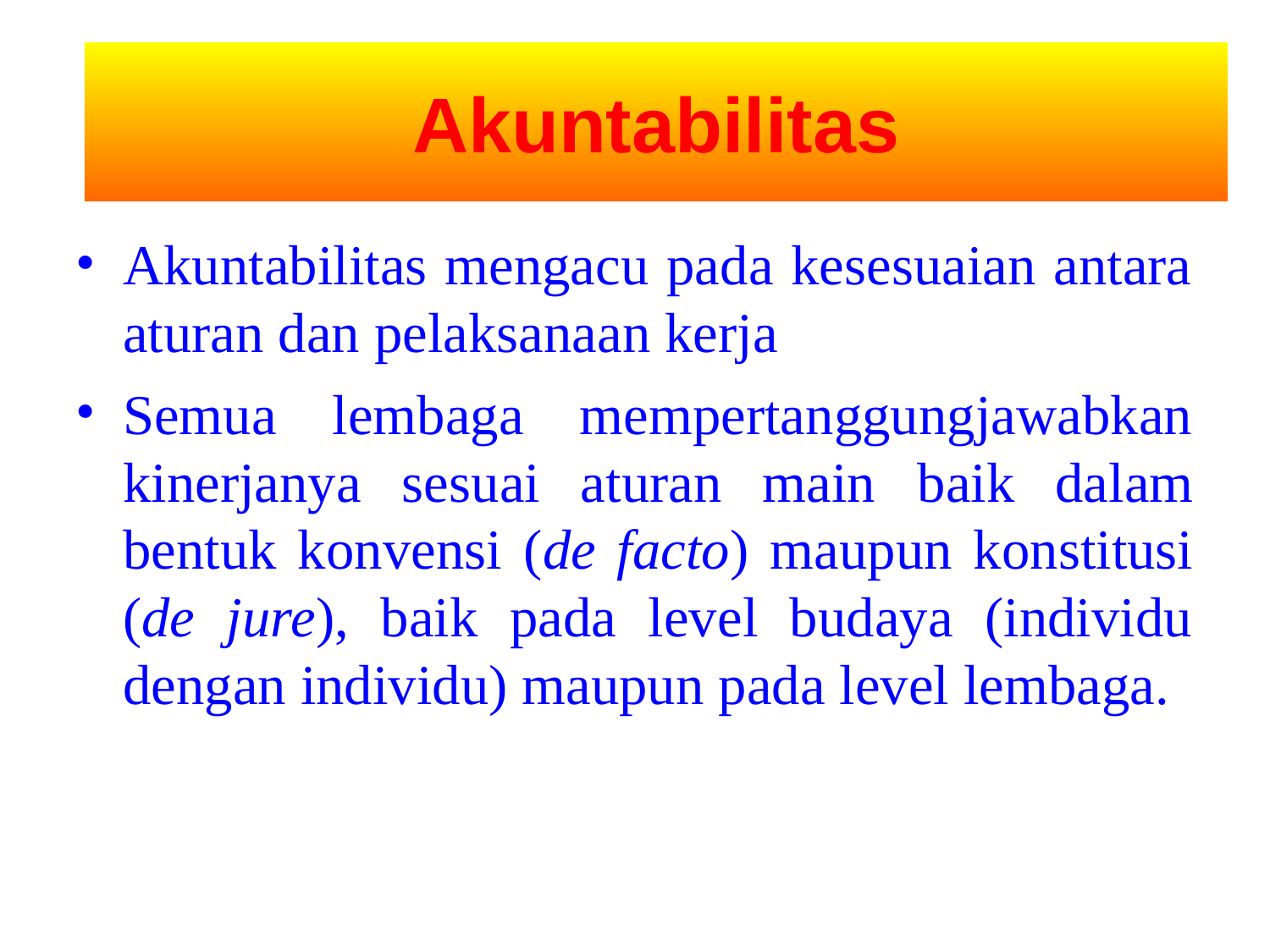

Akuntabilitas
Akuntabilitas mengacu pada kesesuaian antara aturan dan pelaksanaan kerja
Semua lembaga mempertanggungjawabkan kinerjanya sesuai aturan main baik dalam bentuk konvensi (de facto) maupun konstitusi (de jure), baik pada level budaya (individu dengan individu) maupun pada level lembaga.